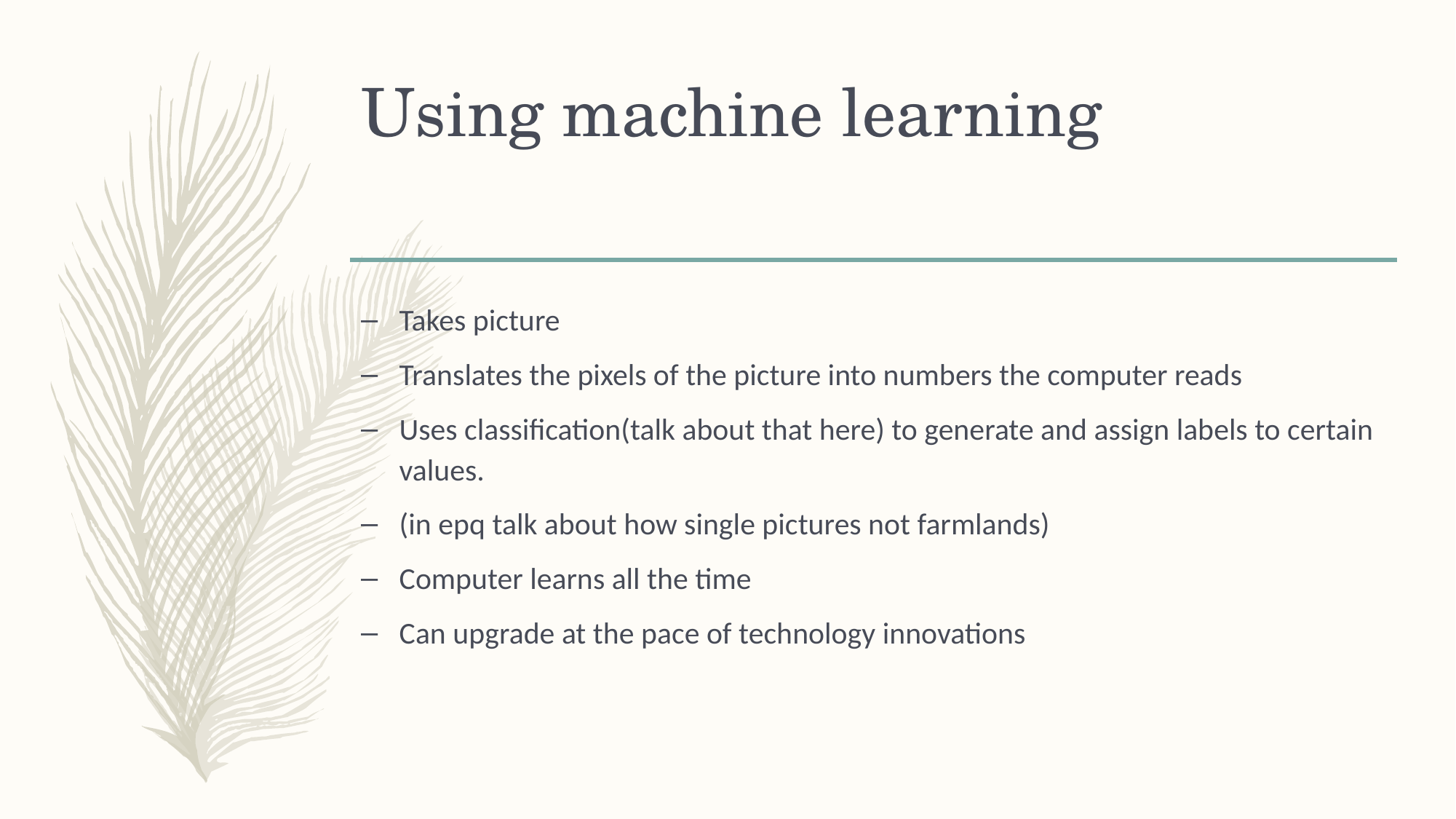

# Using machine learning
Takes picture
Translates the pixels of the picture into numbers the computer reads
Uses classification(talk about that here) to generate and assign labels to certain values.
(in epq talk about how single pictures not farmlands)
Computer learns all the time
Can upgrade at the pace of technology innovations